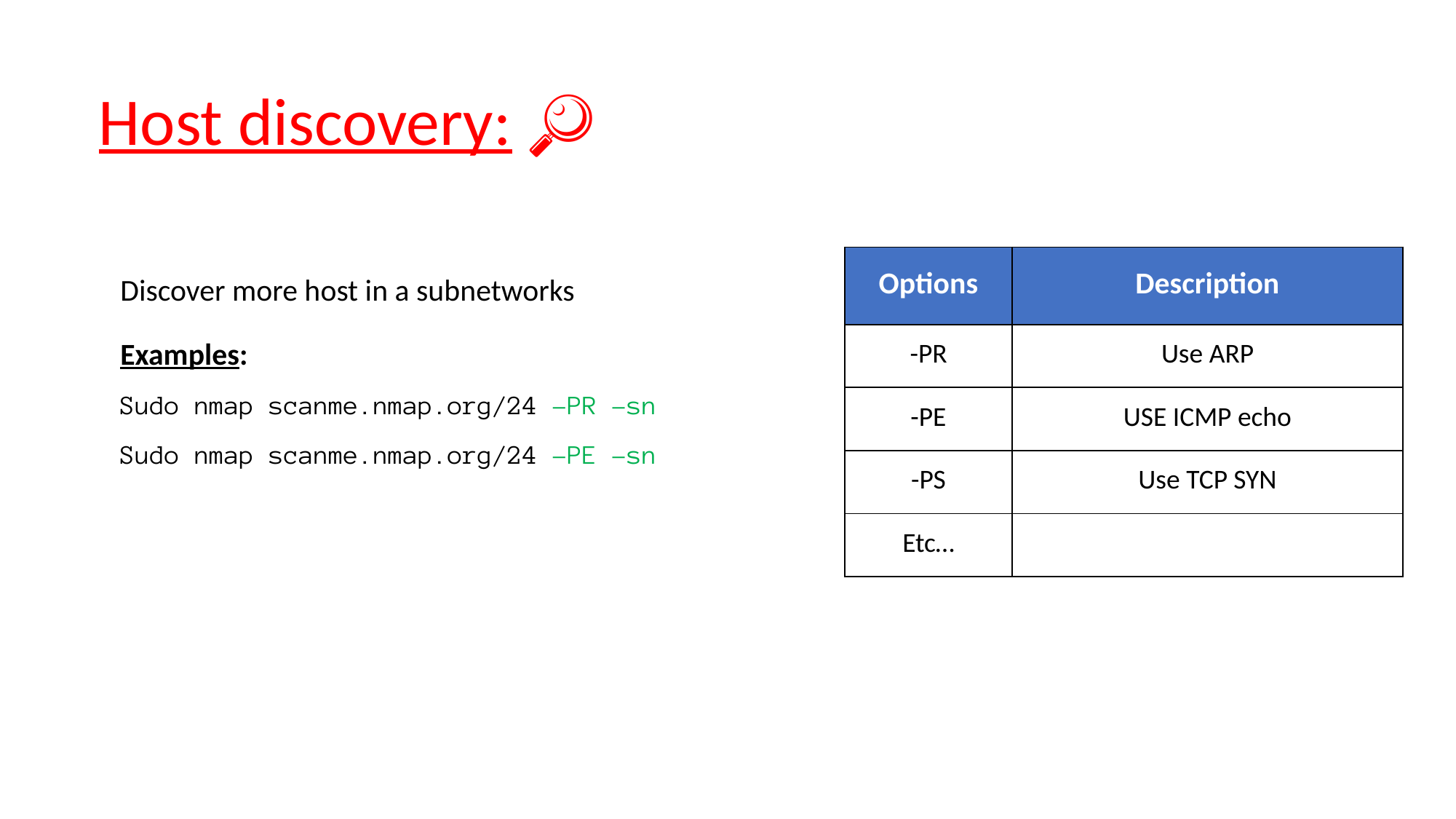

# Host discovery: 🔎
Discover more host in a subnetworks
Examples:
Sudo nmap scanme.nmap.org/24 –PR –sn
Sudo nmap scanme.nmap.org/24 –PE –sn

| Options | Description |
| --- | --- |
| -PR | Use ARP |
| -PE | USE ICMP echo |
| -PS | Use TCP SYN |
| Etc… |  |